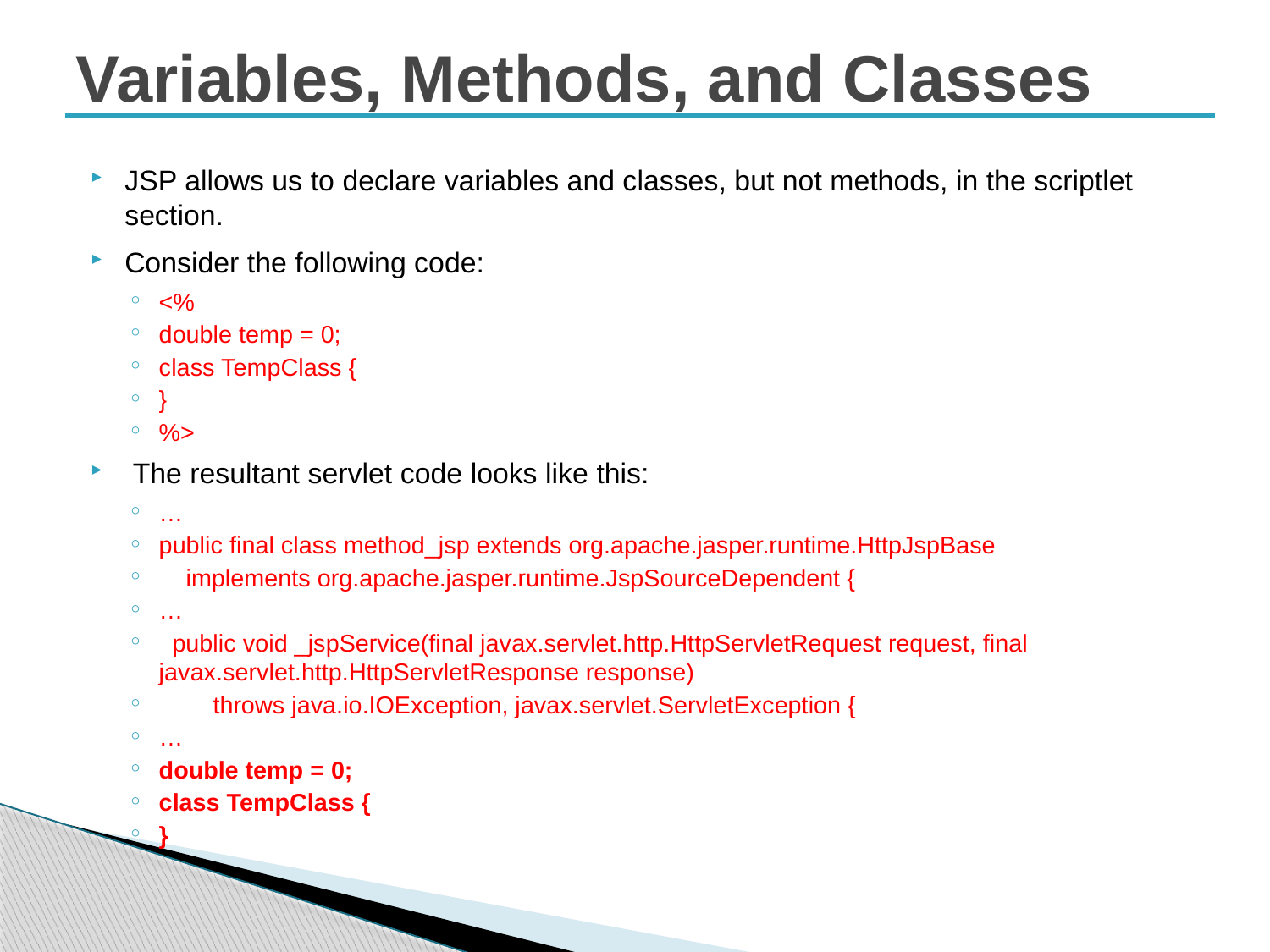

# Variables, Methods, and Classes
JSP allows us to declare variables and classes, but not methods, in the scriptlet section.
Consider the following code:
<%
double temp = 0;
class TempClass {
}
%>
 The resultant servlet code looks like this:
…
public final class method_jsp extends org.apache.jasper.runtime.HttpJspBase
    implements org.apache.jasper.runtime.JspSourceDependent {
…
  public void _jspService(final javax.servlet.http.HttpServletRequest request, final javax.servlet.http.HttpServletResponse response)
        throws java.io.IOException, javax.servlet.ServletException {
…
double temp = 0;
class TempClass {
}